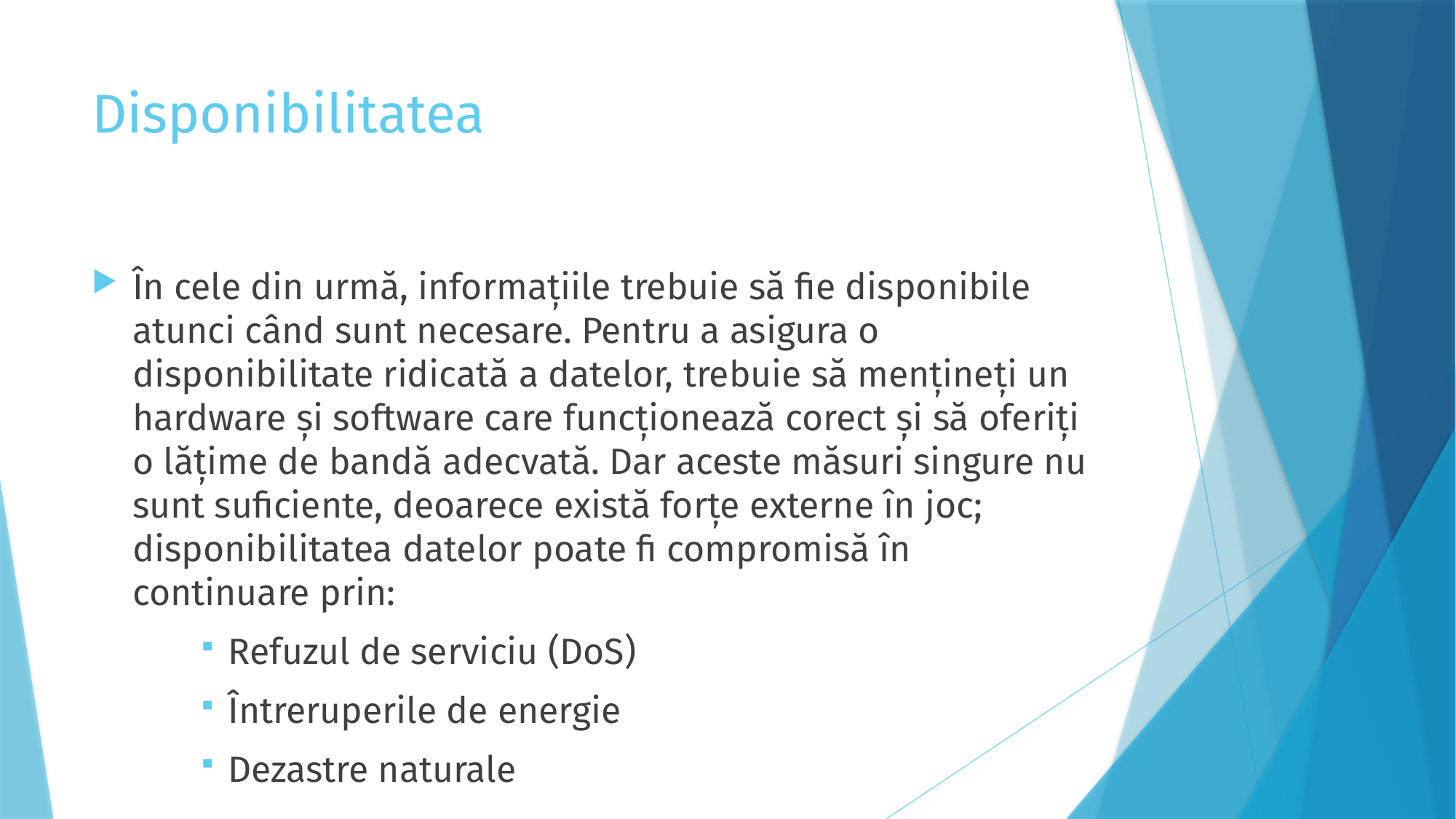

# Disponibilitatea
În cele din urmă, informațiile trebuie să fie disponibile atunci când sunt necesare. Pentru a asigura o disponibilitate ridicată a datelor, trebuie să mențineți un hardware și software care funcționează corect și să oferiți o lățime de bandă adecvată. Dar aceste măsuri singure nu sunt suficiente, deoarece există forțe externe în joc; disponibilitatea datelor poate fi compromisă în continuare prin:
Refuzul de serviciu (DoS)
Întreruperile de energie
Dezastre naturale